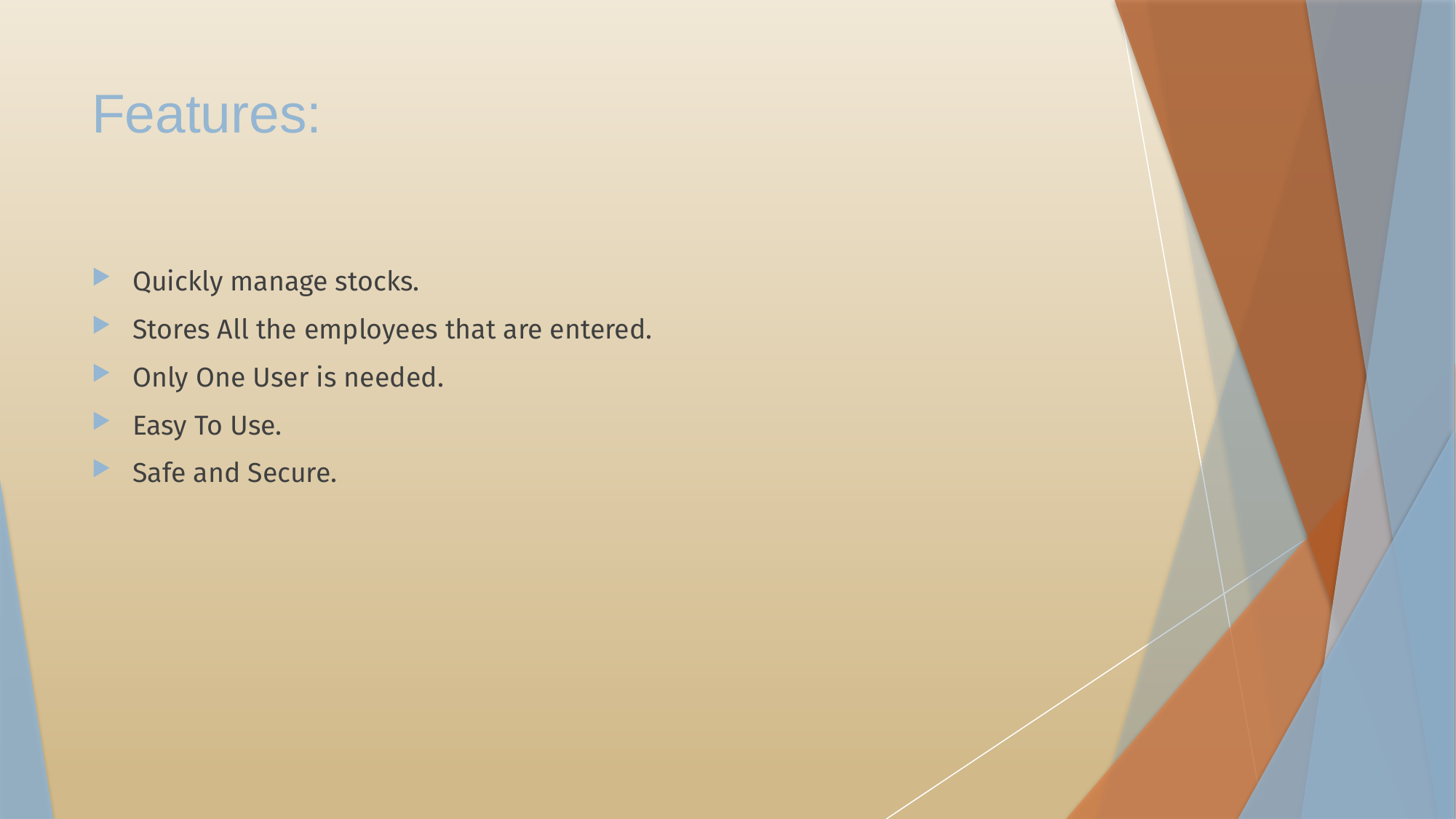

# Features:
Quickly manage stocks.
Stores All the employees that are entered.
Only One User is needed.
Easy To Use.
Safe and Secure.